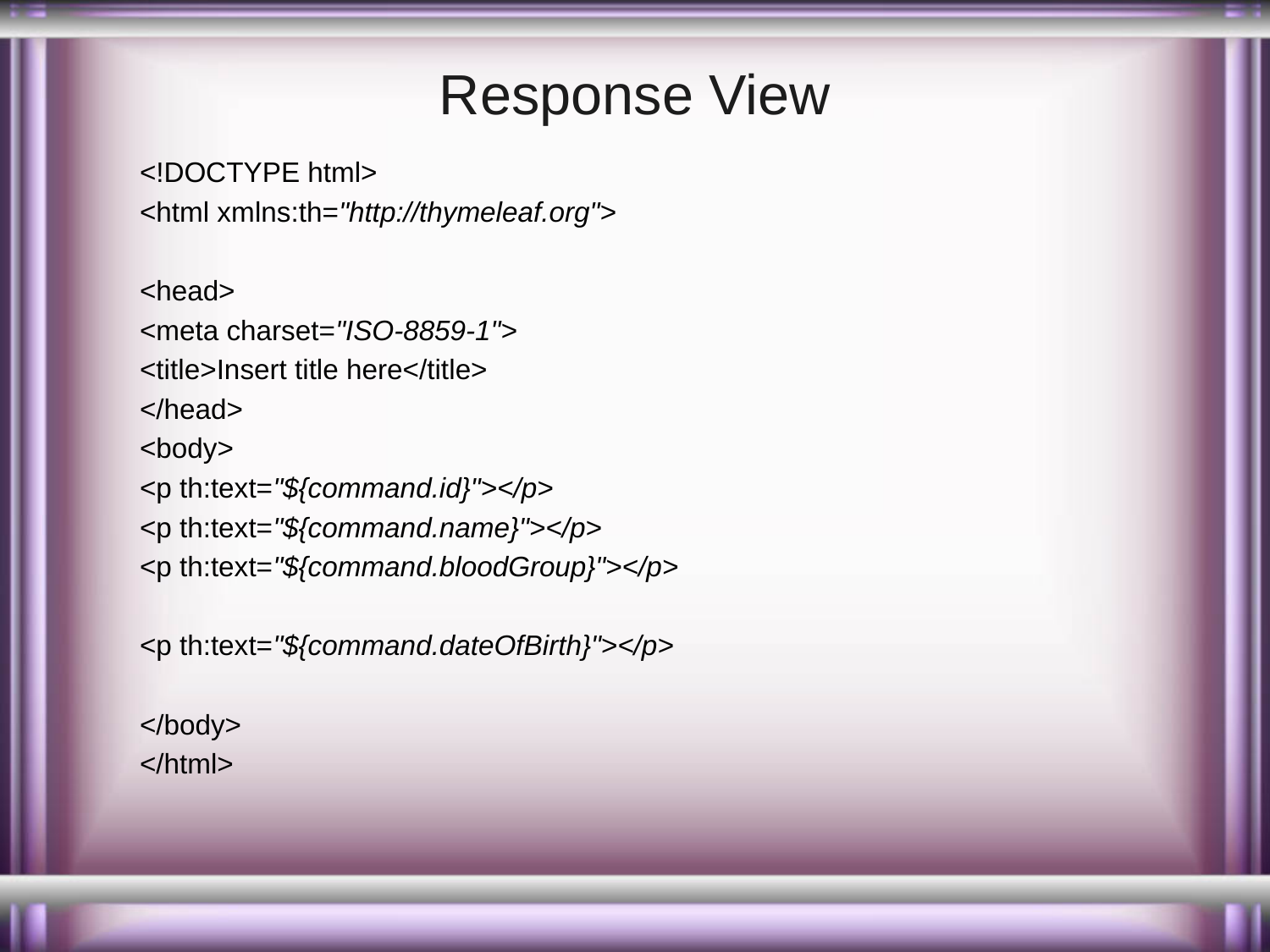

# Response View
<!DOCTYPE html>
<html xmlns:th="http://thymeleaf.org">

<head>
<meta charset="ISO-8859-1">
<title>Insert title here</title>
</head>
<body>
<p th:text="${command.id}"></p>
<p th:text="${command.name}"></p>
<p th:text="${command.bloodGroup}"></p>

<p th:text="${command.dateOfBirth}"></p>

</body>
</html>